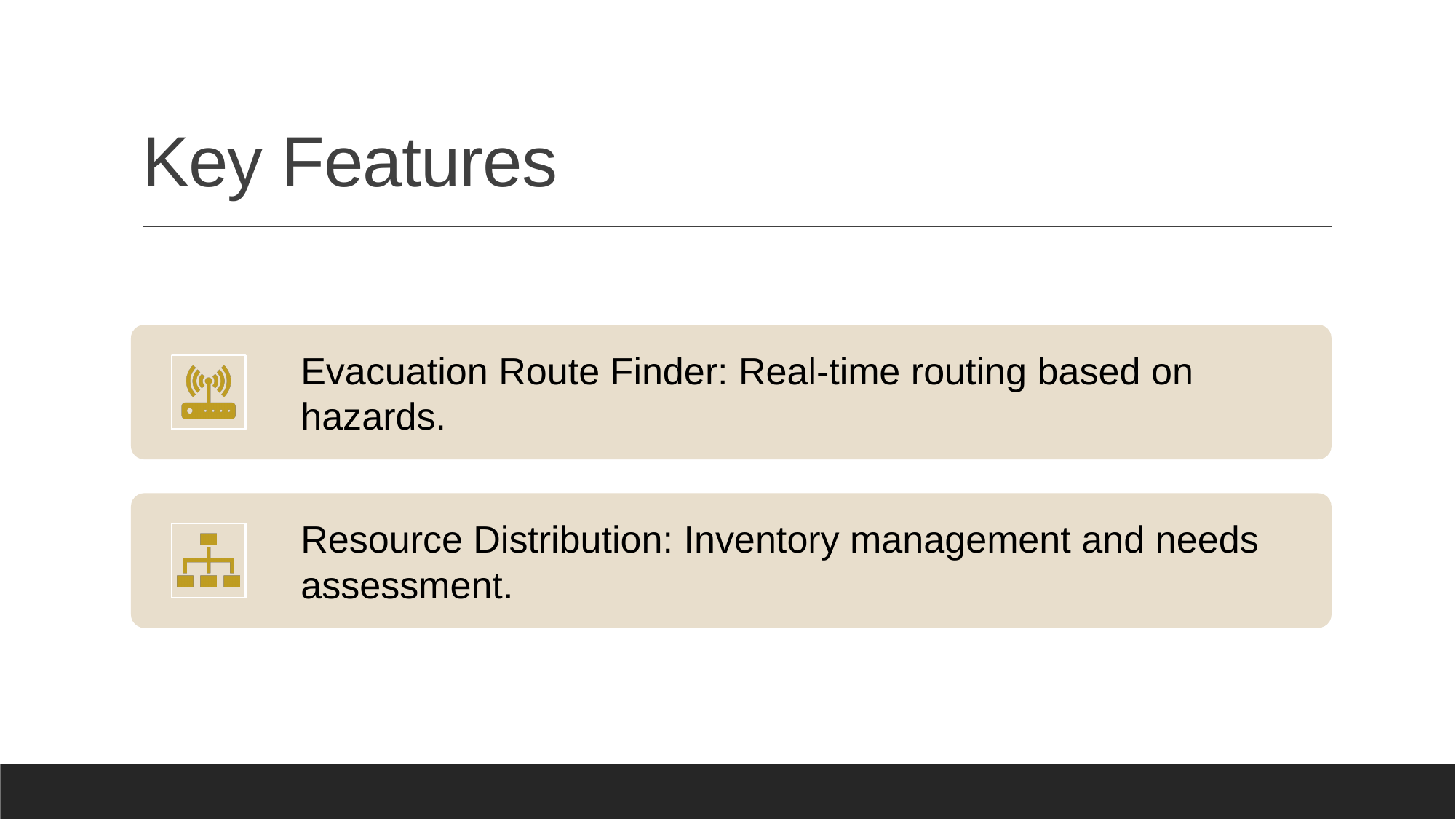

# Key Features
Evacuation Route Finder: Real-time routing based on hazards.
Resource Distribution: Inventory management and needs assessment.